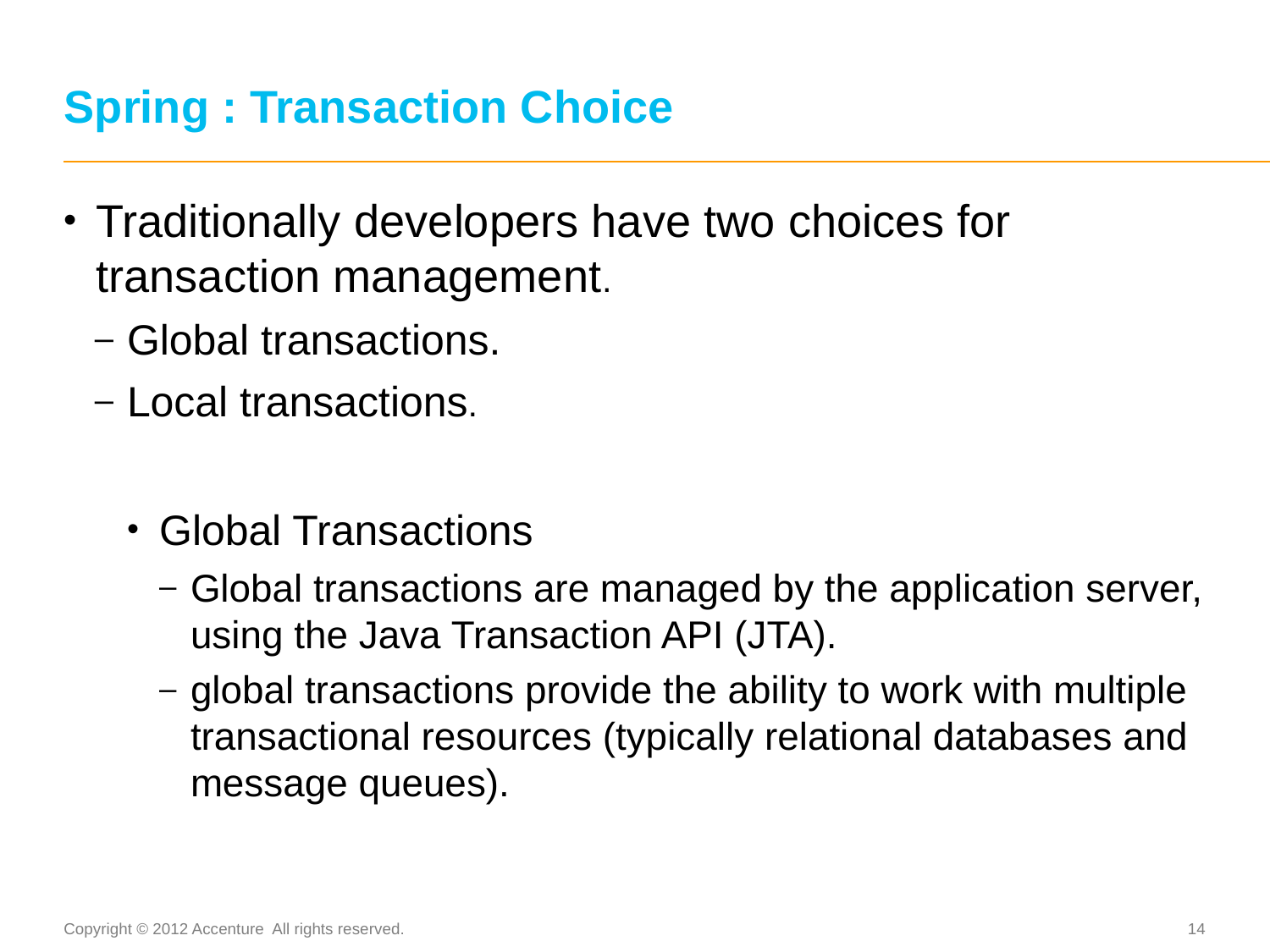

# Spring : Transaction Choice
Traditionally developers have two choices for transaction management.
Global transactions.
Local transactions.

Global Transactions
Global transactions are managed by the application server, using the Java Transaction API (JTA).
global transactions provide the ability to work with multiple transactional resources (typically relational databases and message queues).